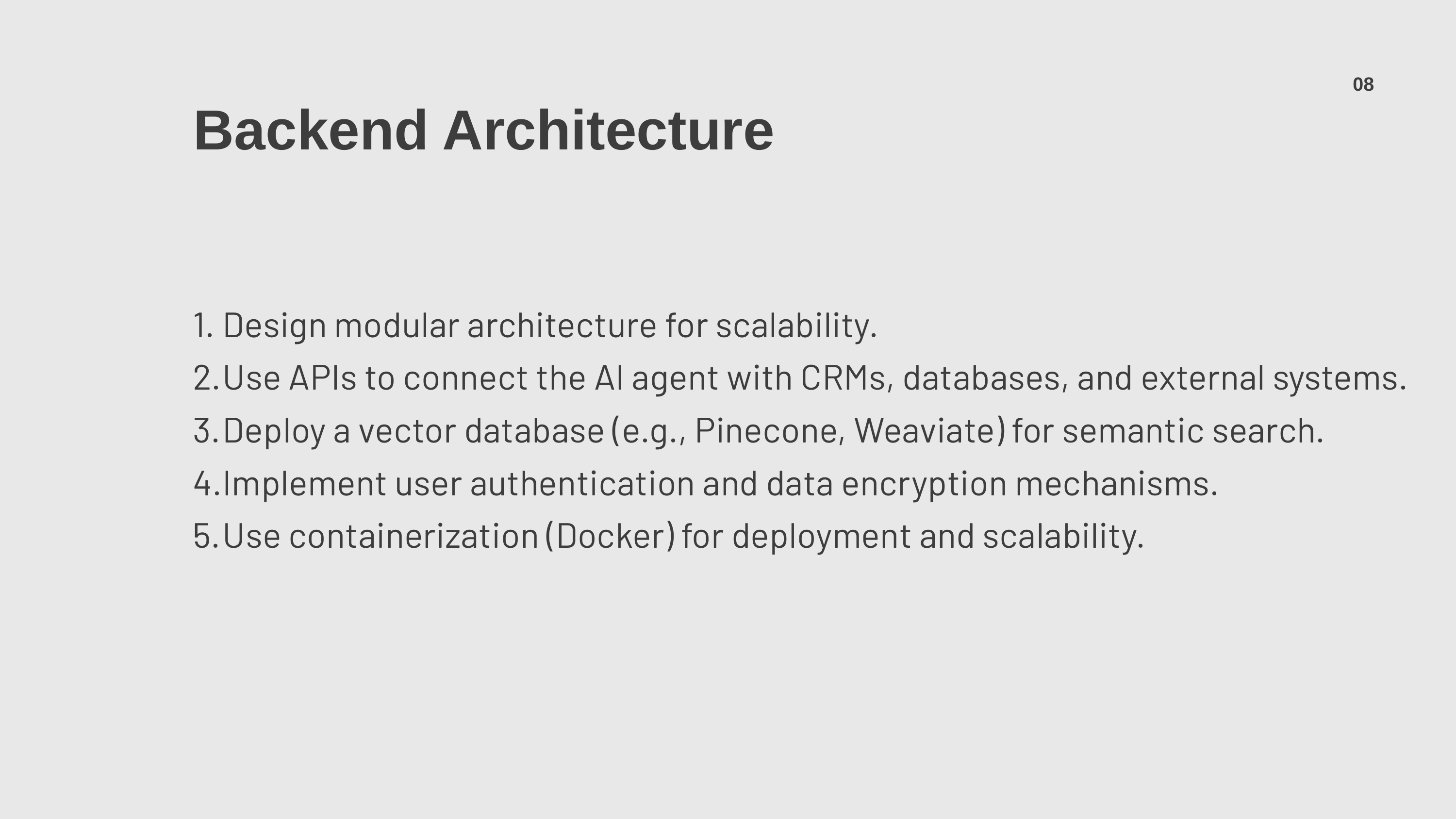

08
Backend Architecture
Design modular architecture for scalability.
Use APIs to connect the AI agent with CRMs, databases, and external systems.
Deploy a vector database (e.g., Pinecone, Weaviate) for semantic search.
Implement user authentication and data encryption mechanisms.
Use containerization (Docker) for deployment and scalability.